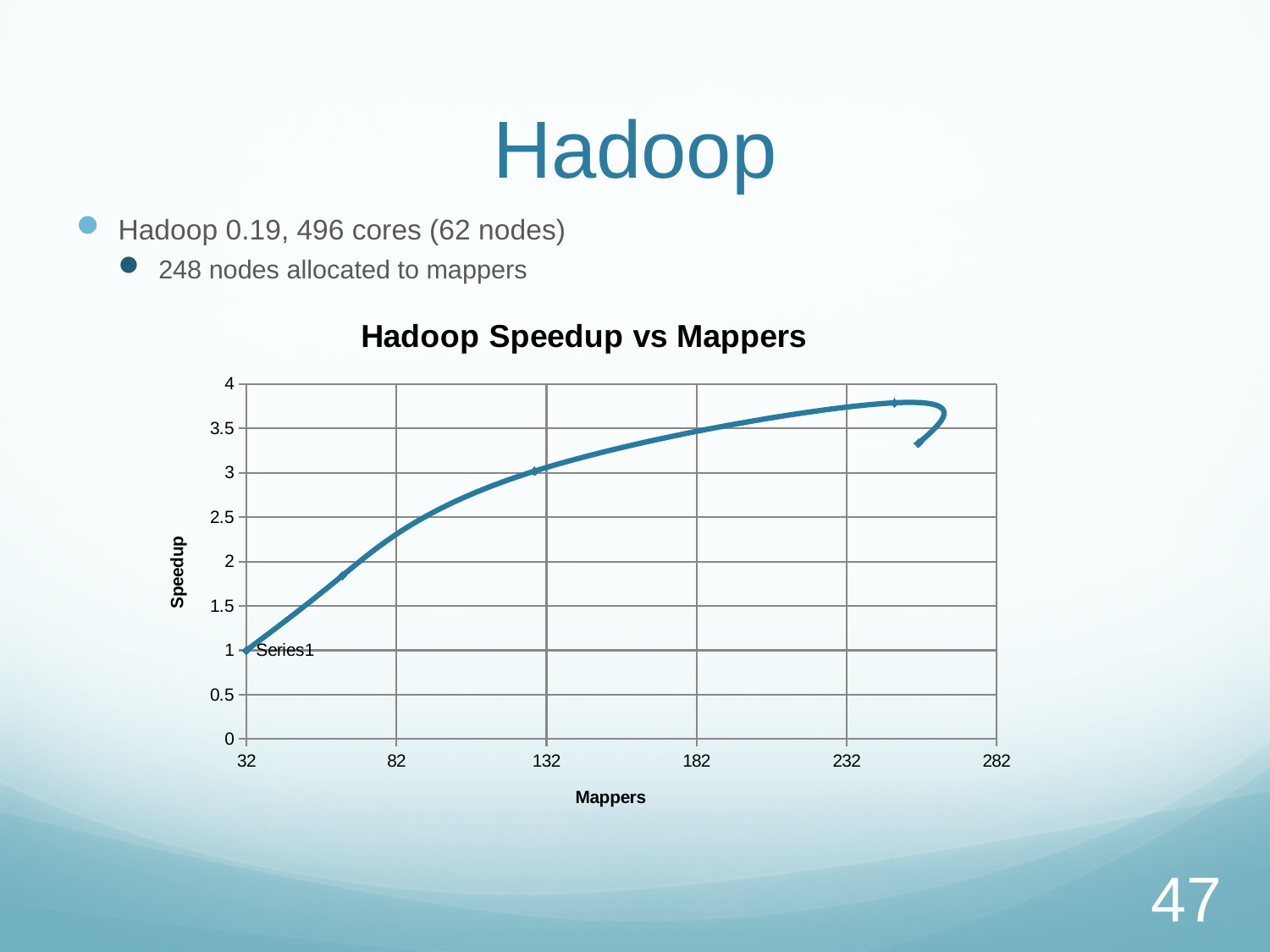

# Hadoop
Hadoop 0.19, 496 cores (62 nodes)
248 nodes allocated to mappers

### Chart: Hadoop Speedup vs Mappers

| Category |  |
|---|---|
47